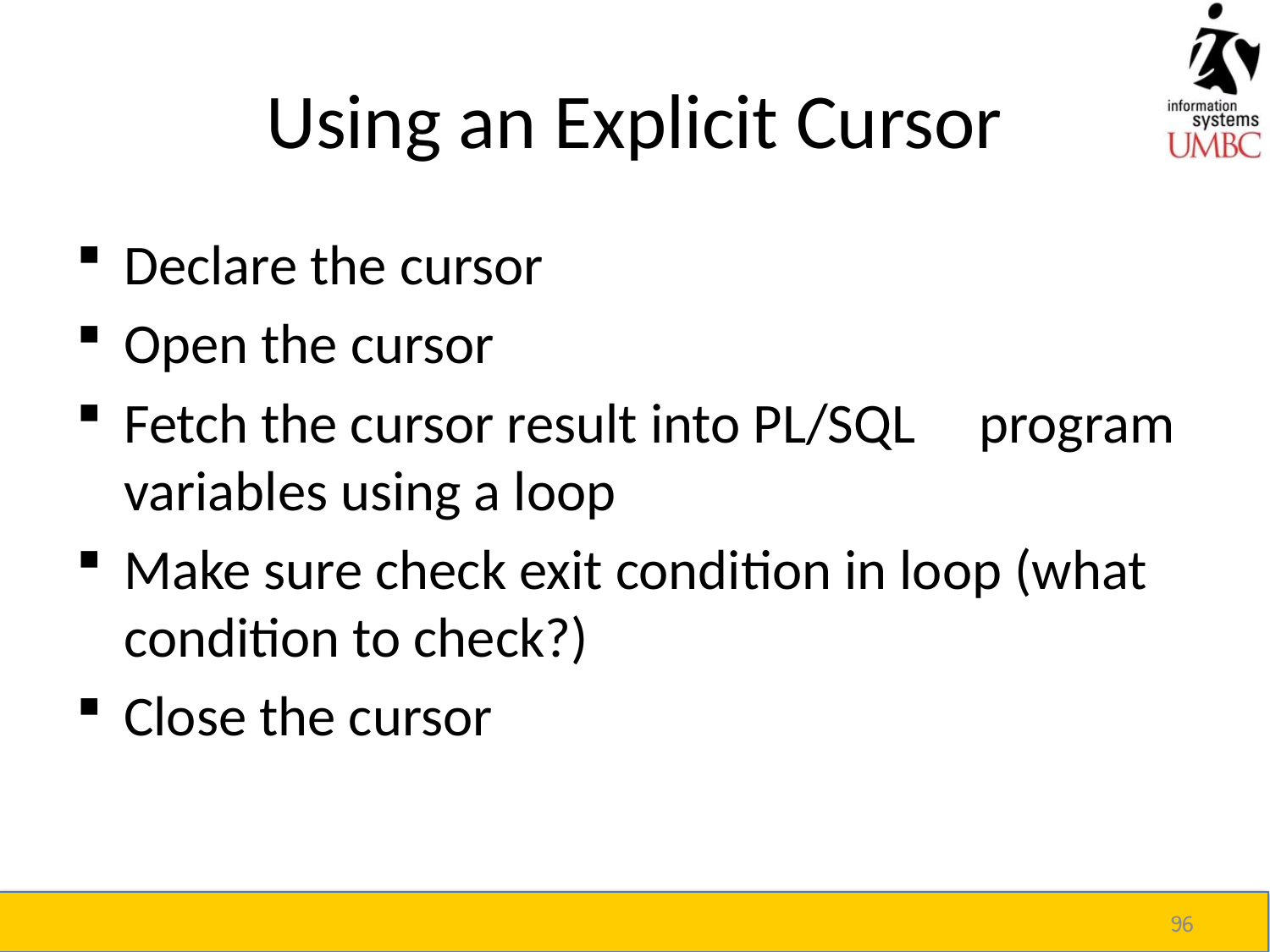

# Using an Explicit Cursor
Declare the cursor
Open the cursor
Fetch the cursor result into PL/SQL     program variables using a loop
Make sure check exit condition in loop (what condition to check?)
Close the cursor
96